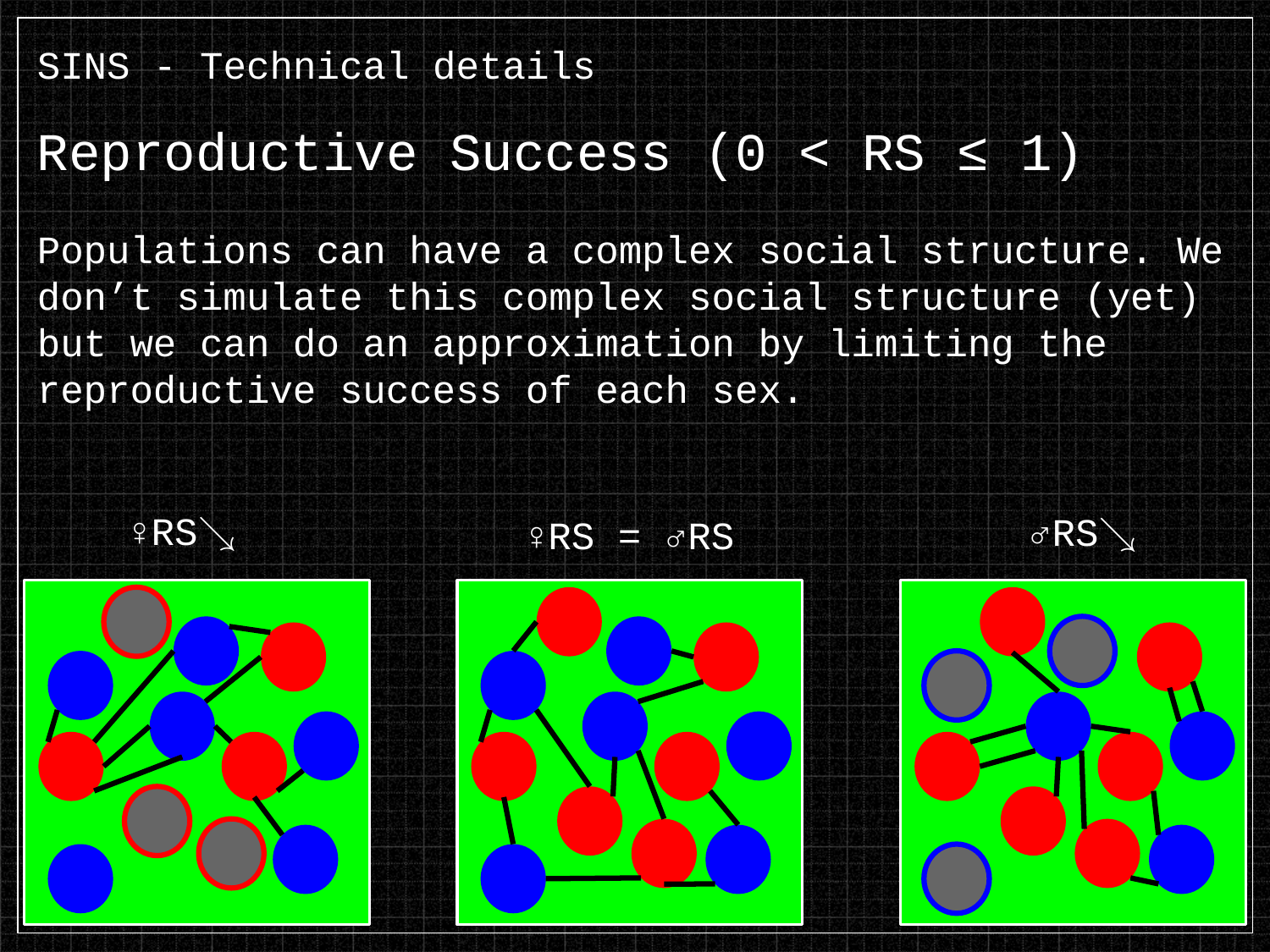

# SINS - Technical details
Reproductive Success (0 < RS ≤ 1)
Populations can have a complex social structure. We don’t simulate this complex social structure (yet) but we can do an approximation by limiting the reproductive success of each sex.
♀RS↘
♂RS↘
♀RS = ♂RS